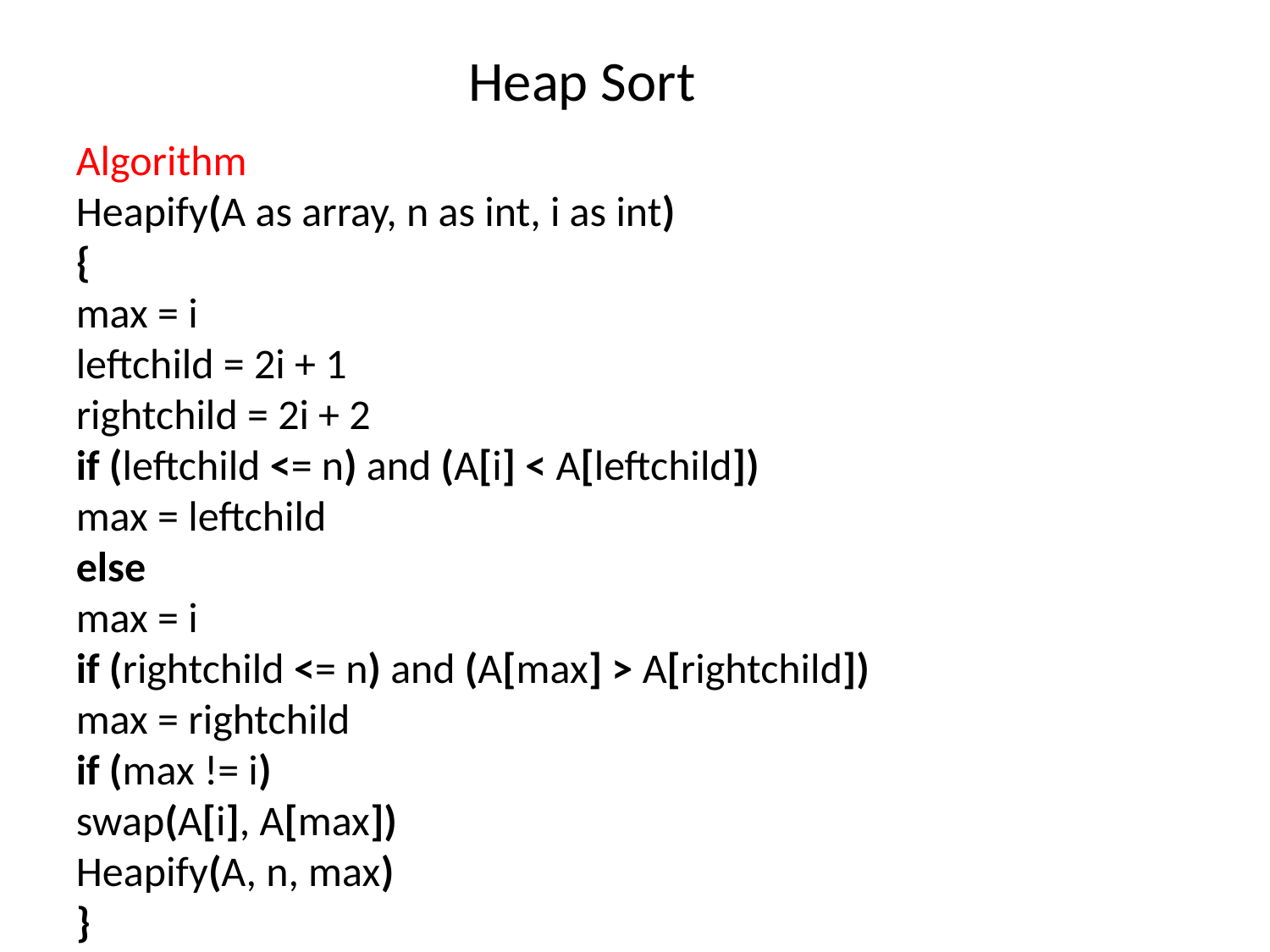

# Heap Sort
Algorithm
Heapify(A as array, n as int, i as int)
{
max = i
leftchild = 2i + 1
rightchild = 2i + 2
if (leftchild <= n) and (A[i] < A[leftchild])
max = leftchild
else
max = i
if (rightchild <= n) and (A[max] > A[rightchild])
max = rightchild
if (max != i)
swap(A[i], A[max])
Heapify(A, n, max)
}